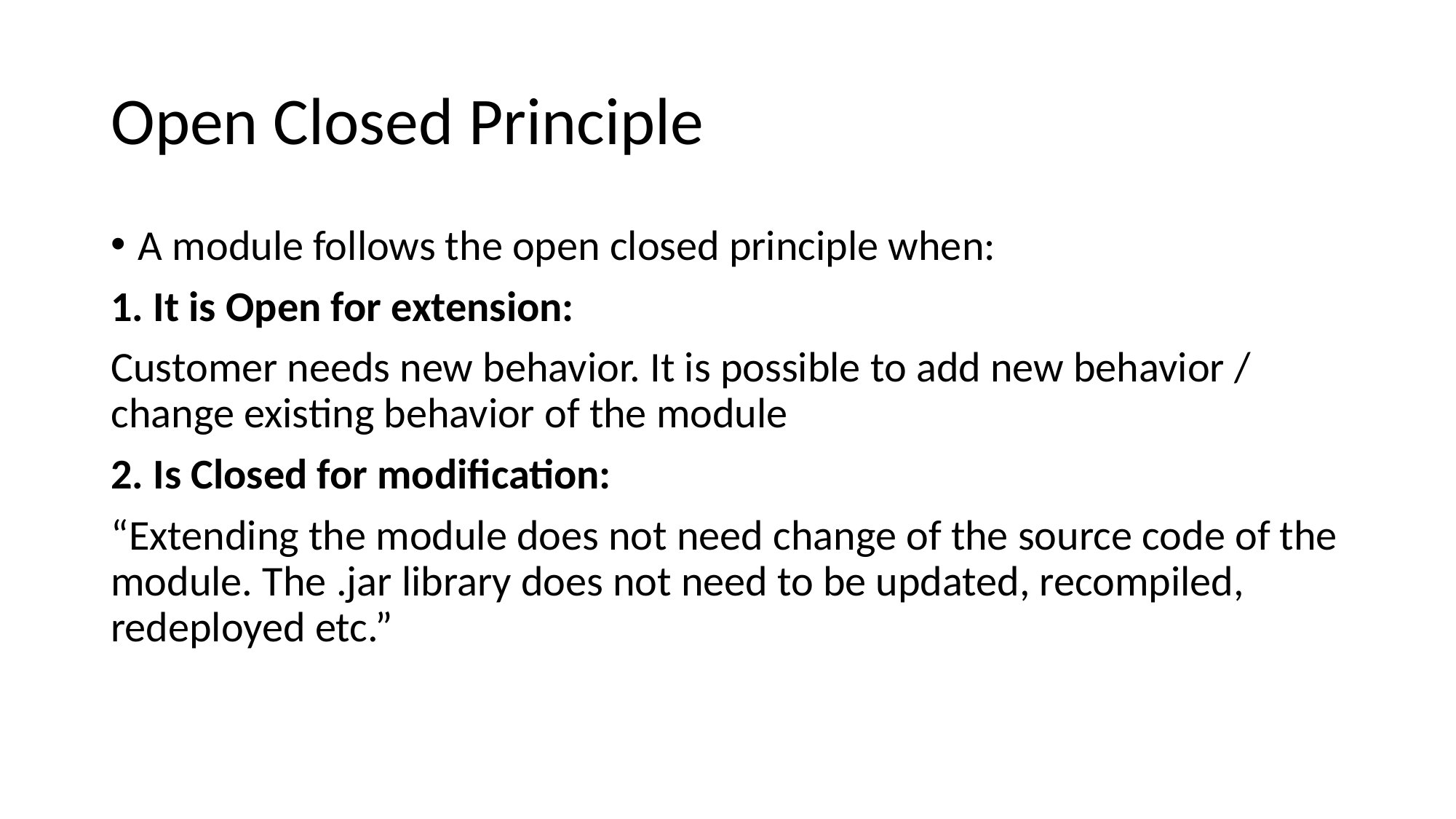

# Open Closed Principle
A module follows the open closed principle when:
1. It is Open for extension:
Customer needs new behavior. It is possible to add new behavior / change existing behavior of the module
2. Is Closed for modification:
“Extending the module does not need change of the source code of the module. The .jar library does not need to be updated, recompiled, redeployed etc.”